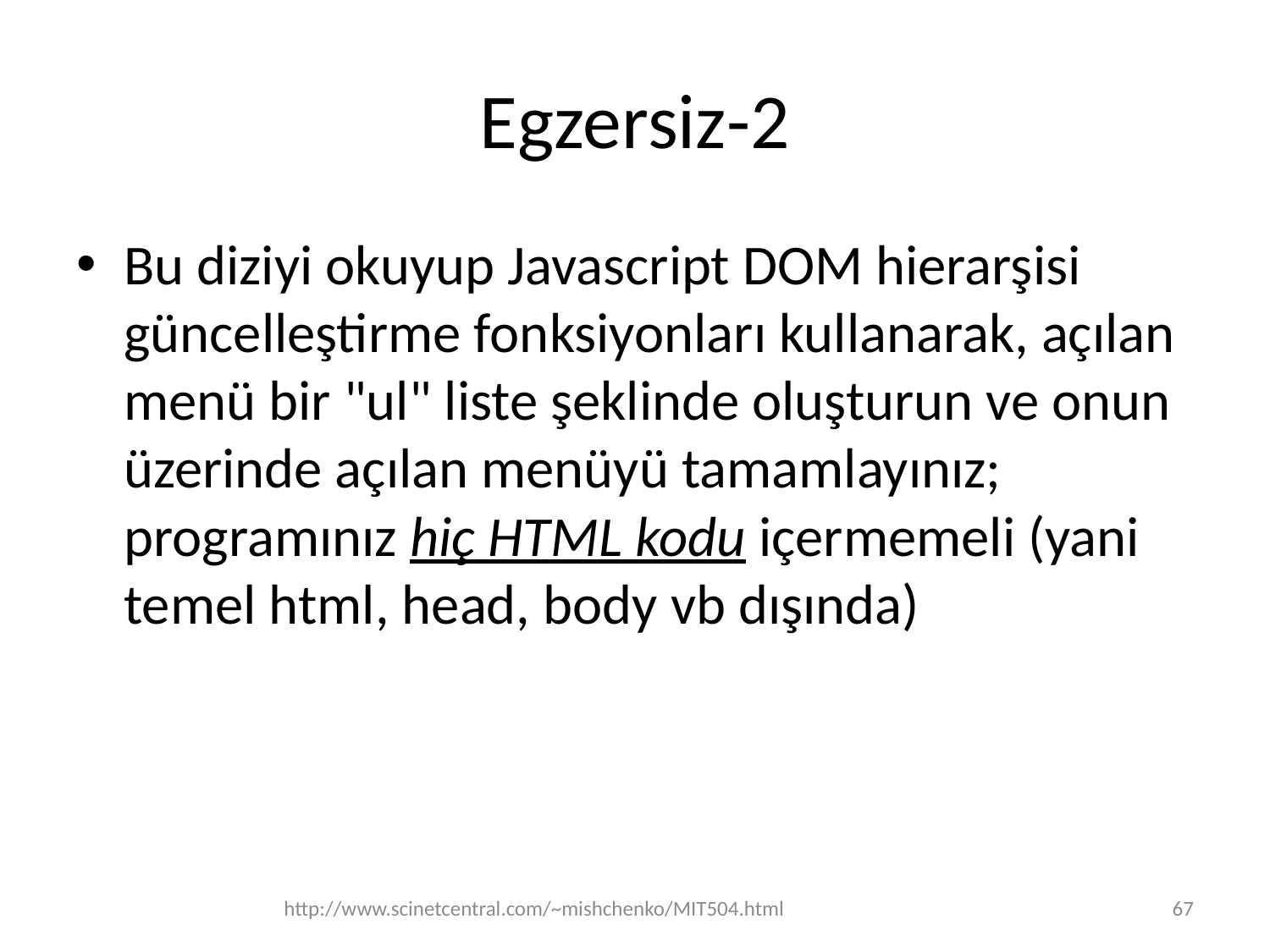

# Egzersiz-2
Bu diziyi okuyup Javascript DOM hierarşisi güncelleştirme fonksiyonları kullanarak, açılan menü bir "ul" liste şeklinde oluşturun ve onun üzerinde açılan menüyü tamamlayınız; programınız hiç HTML kodu içermemeli (yani temel html, head, body vb dışında)
http://www.scinetcentral.com/~mishchenko/MIT504.html
67